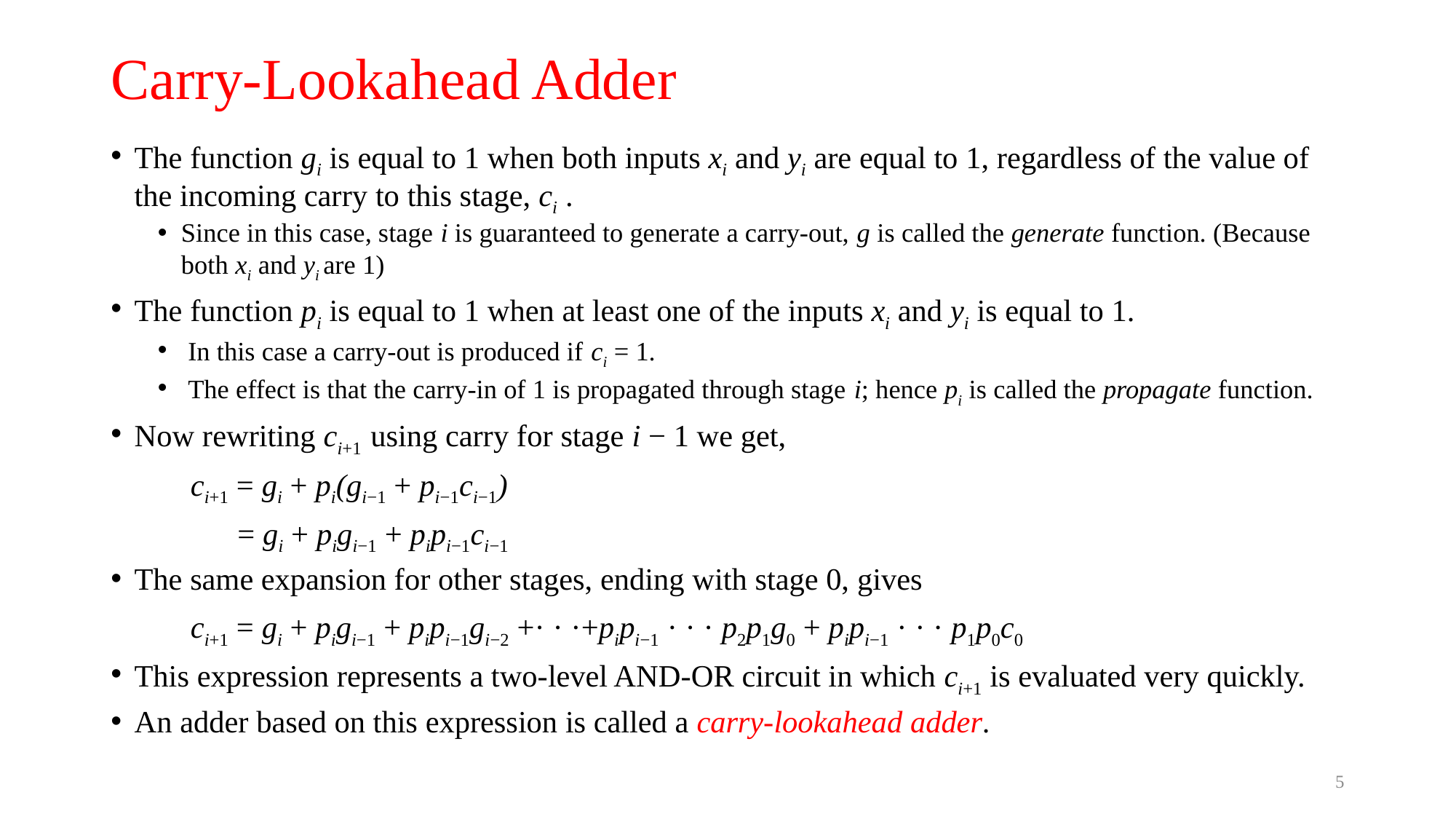

# Carry-Lookahead Adder
The function gi is equal to 1 when both inputs xi and yi are equal to 1, regardless of the value of the incoming carry to this stage, ci .
Since in this case, stage i is guaranteed to generate a carry-out, g is called the generate function. (Because both xi and yi are 1)
The function pi is equal to 1 when at least one of the inputs xi and yi is equal to 1.
 In this case a carry-out is produced if ci = 1.
 The effect is that the carry-in of 1 is propagated through stage i; hence pi is called the propagate function.
Now rewriting ci+1  using carry for stage i − 1 we get,
	ci+1 = gi + pi(gi−1 + pi−1ci−1)
	      = gi + pigi−1 + pipi−1ci−1
The same expansion for other stages, ending with stage 0, gives
	ci+1 = gi + pigi−1 + pipi−1gi−2 +· · ·+pipi−1 · · · p2p1g0 + pipi−1 · · · p1p0c0
This expression represents a two-level AND-OR circuit in which ci+1 is evaluated very quickly.
An adder based on this expression is called a carry-lookahead adder.
5